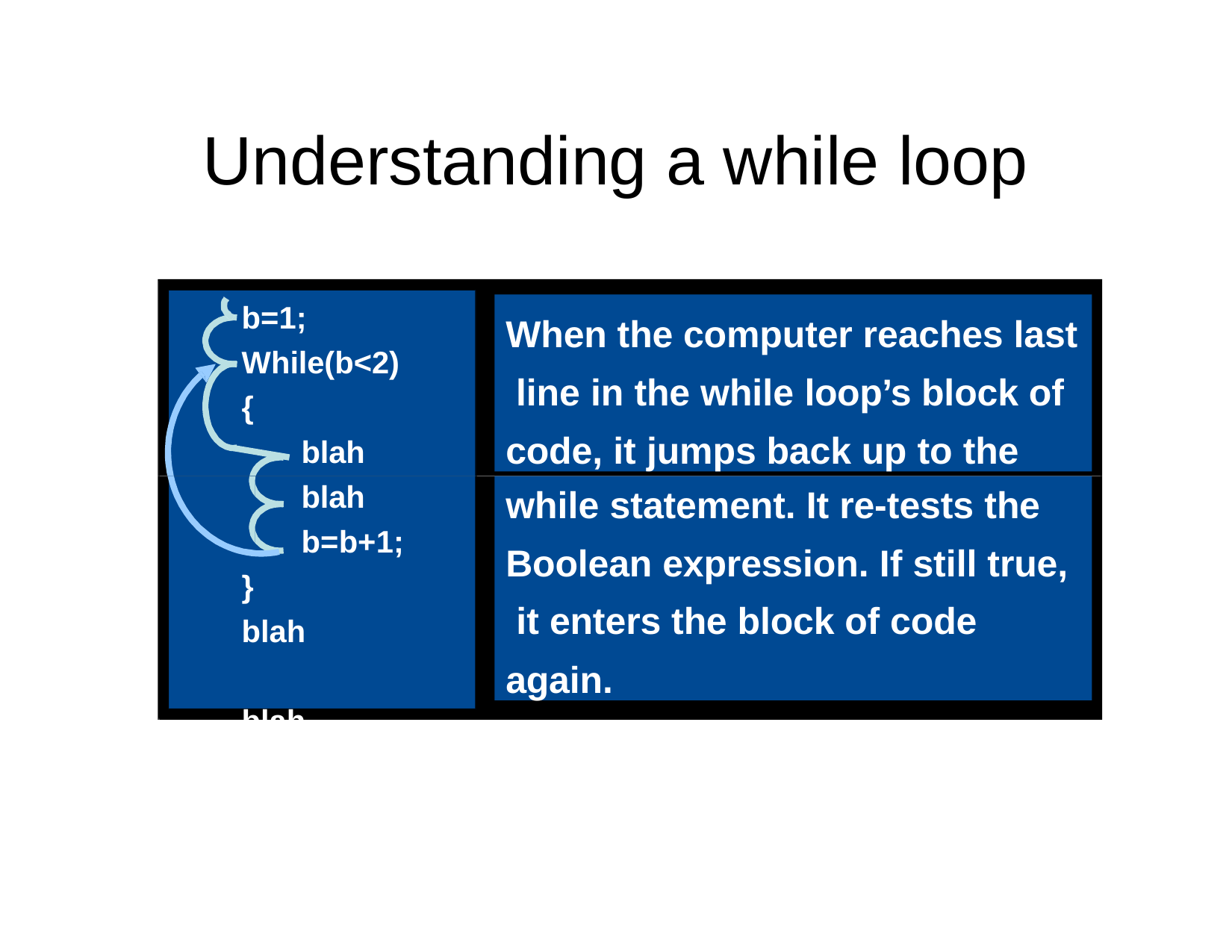

# Understanding a while loop

b=1;
While(b<2)
{
blah  blah  b=b+1;
}
blah  blah

When the computer reaches last  line in the while loop’s block of  code, it jumps back up to the

while statement. It re-tests the
Boolean expression. If still true,  it enters the block of code  again.